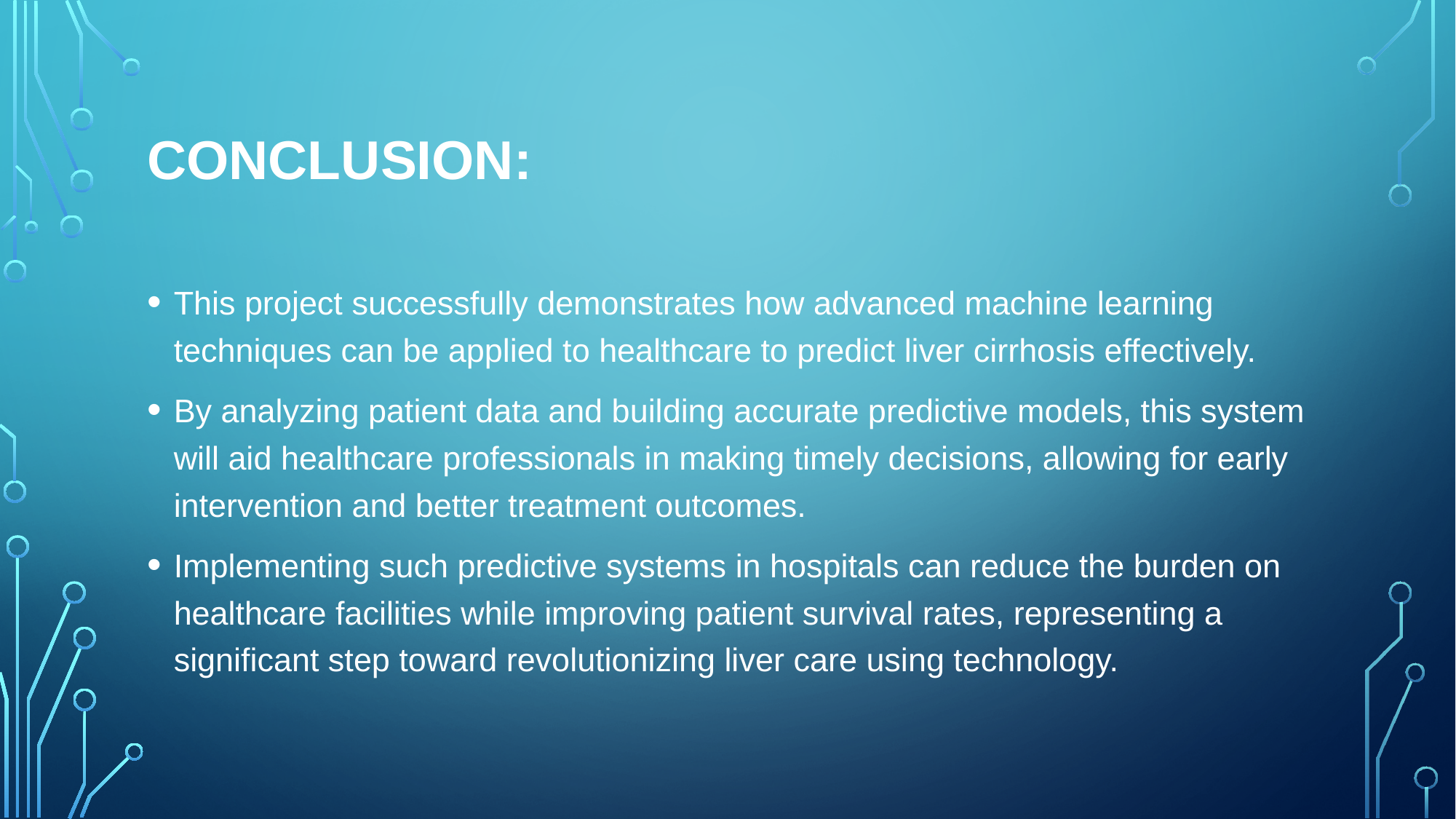

# Conclusion:
This project successfully demonstrates how advanced machine learning techniques can be applied to healthcare to predict liver cirrhosis effectively.
By analyzing patient data and building accurate predictive models, this system will aid healthcare professionals in making timely decisions, allowing for early intervention and better treatment outcomes.
Implementing such predictive systems in hospitals can reduce the burden on healthcare facilities while improving patient survival rates, representing a significant step toward revolutionizing liver care using technology.